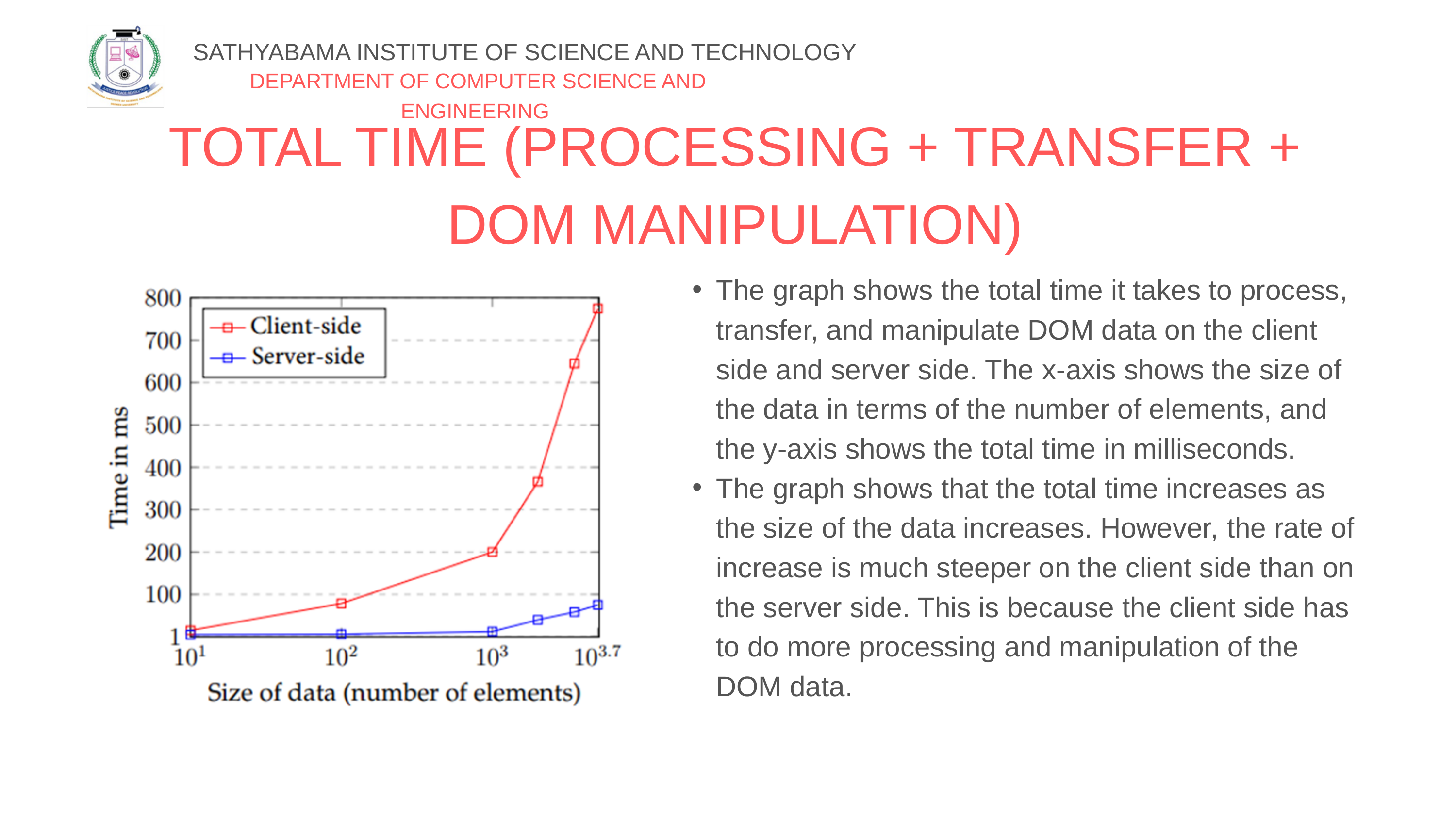

SATHYABAMA INSTITUTE OF SCIENCE AND TECHNOLOGY
DEPARTMENT OF COMPUTER SCIENCE AND ENGINEERING
TOTAL TIME (PROCESSING + TRANSFER + DOM MANIPULATION)
The graph shows the total time it takes to process, transfer, and manipulate DOM data on the client side and server side. The x-axis shows the size of the data in terms of the number of elements, and the y-axis shows the total time in milliseconds.
The graph shows that the total time increases as the size of the data increases. However, the rate of increase is much steeper on the client side than on the server side. This is because the client side has to do more processing and manipulation of the DOM data.